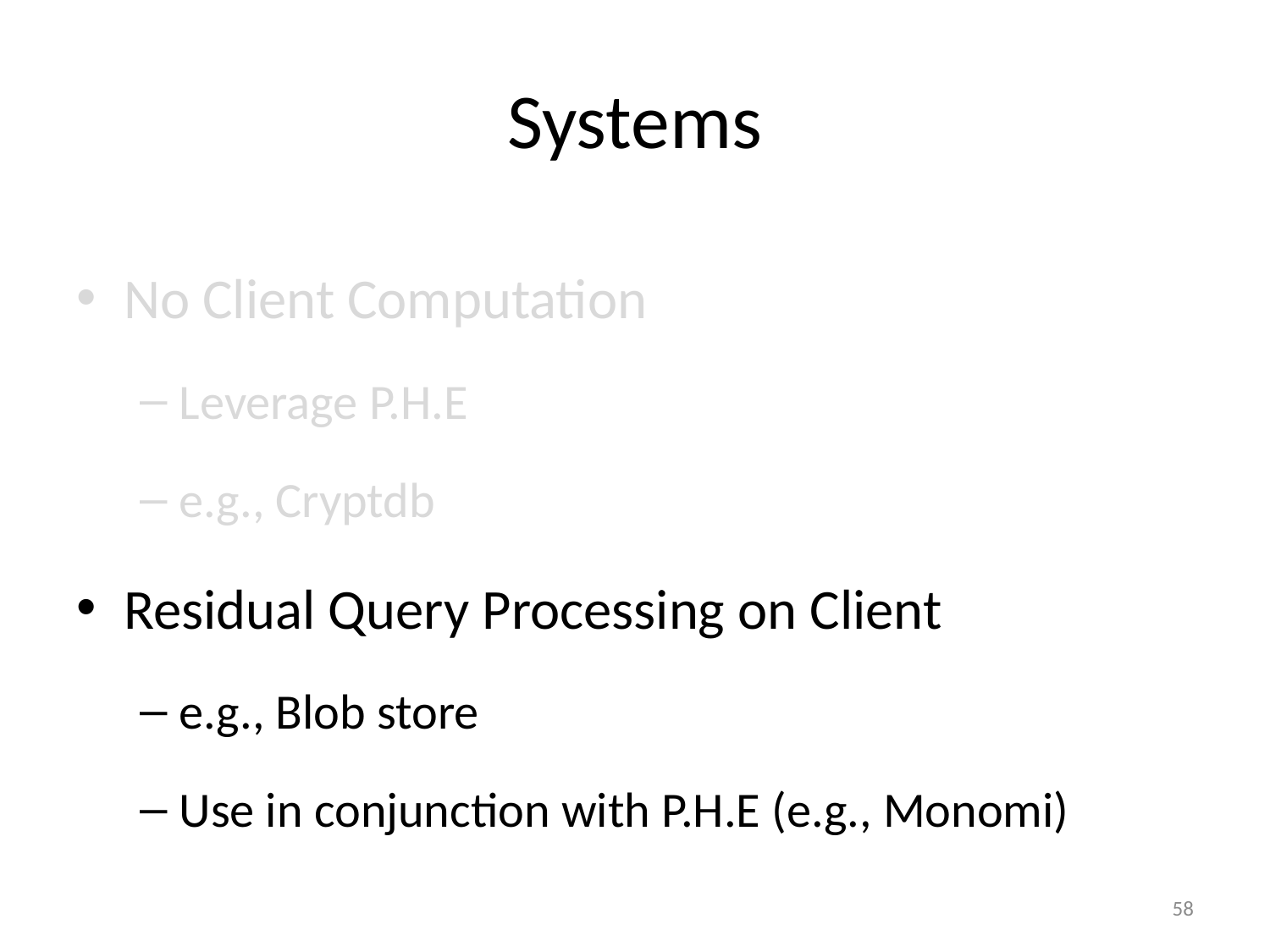

# Systems
No Client Computation
Leverage P.H.E
e.g., Cryptdb
Residual Query Processing on Client
e.g., Blob store
Use in conjunction with P.H.E (e.g., Monomi)

58